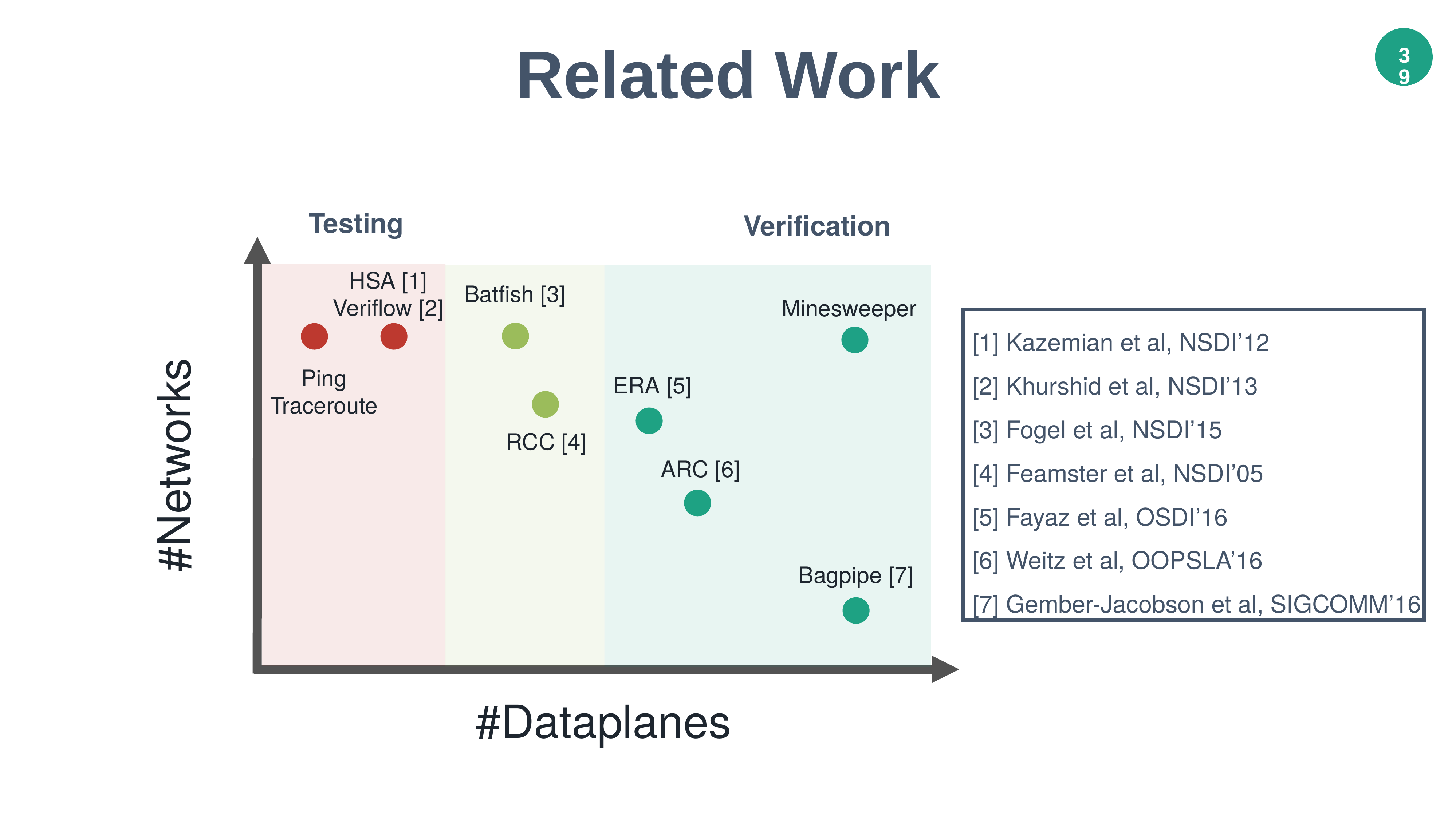

Related Work
39
Testing
Verification

HSA [1]
Veriflow [2]

Batfish [3]
Minesweeper

Ping
Traceroute
ERA [5]

RCC [4]
#Networks
ARC [6]

Bagpipe [7]

#Dataplanes
 [1] Kazemian et al, NSDI’12
 [2] Khurshid et al, NSDI’13
 [3] Fogel et al, NSDI’15
 [4] Feamster et al, NSDI’05
 [5] Fayaz et al, OSDI’16
 [6] Weitz et al, OOPSLA’16
 [7] Gember-Jacobson et al, SIGCOMM’16